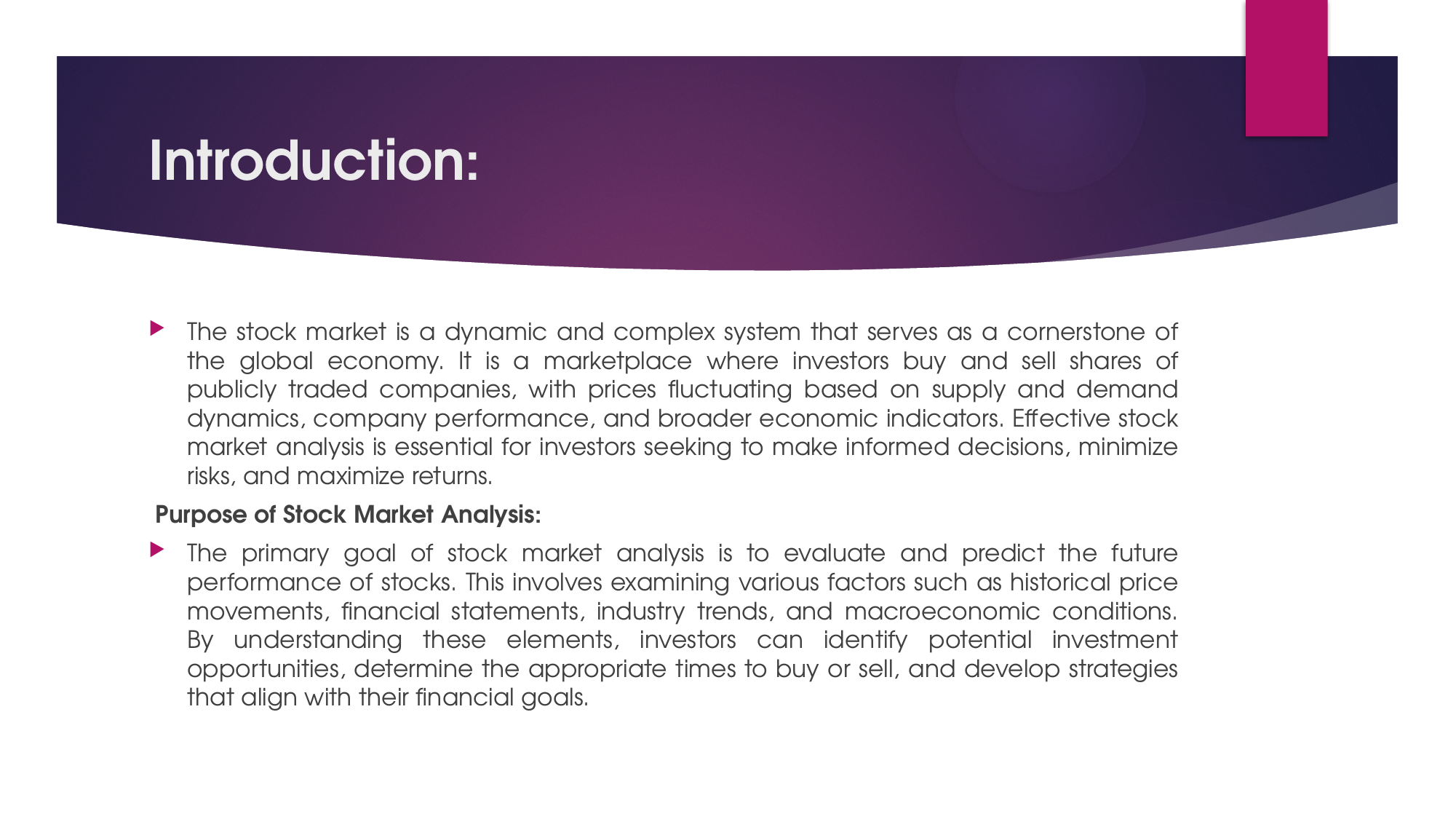

# Introduction:
The stock market is a dynamic and complex system that serves as a cornerstone of the global economy. It is a marketplace where investors buy and sell shares of publicly traded companies, with prices fluctuating based on supply and demand dynamics, company performance, and broader economic indicators. Effective stock market analysis is essential for investors seeking to make informed decisions, minimize risks, and maximize returns.
 Purpose of Stock Market Analysis:
The primary goal of stock market analysis is to evaluate and predict the future performance of stocks. This involves examining various factors such as historical price movements, financial statements, industry trends, and macroeconomic conditions. By understanding these elements, investors can identify potential investment opportunities, determine the appropriate times to buy or sell, and develop strategies that align with their financial goals.